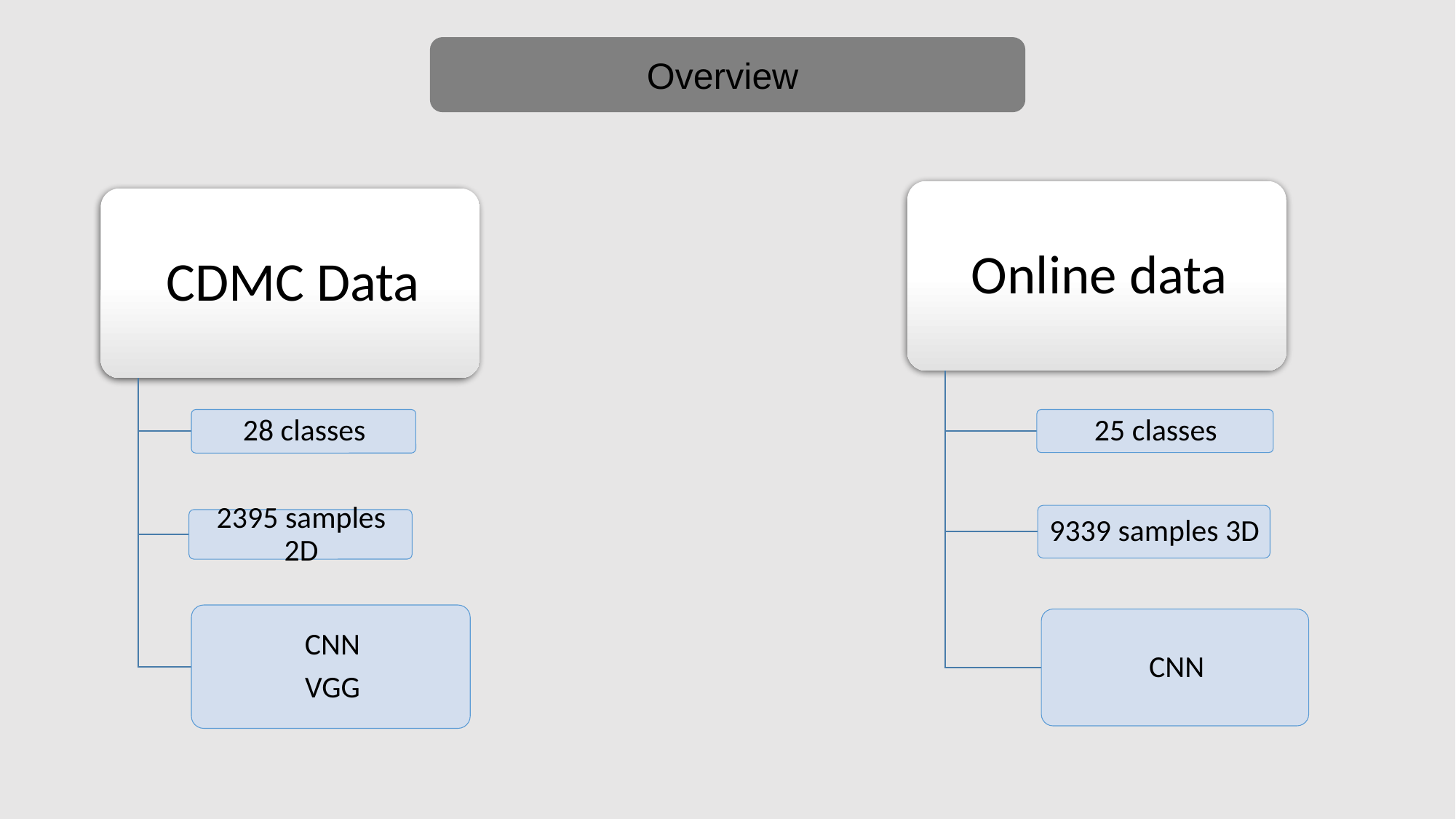

Overview
CDMC Data
28 classes
2395 samples 2D
CNN
VGG
Online data
25 classes
9339 samples 3D
CNN